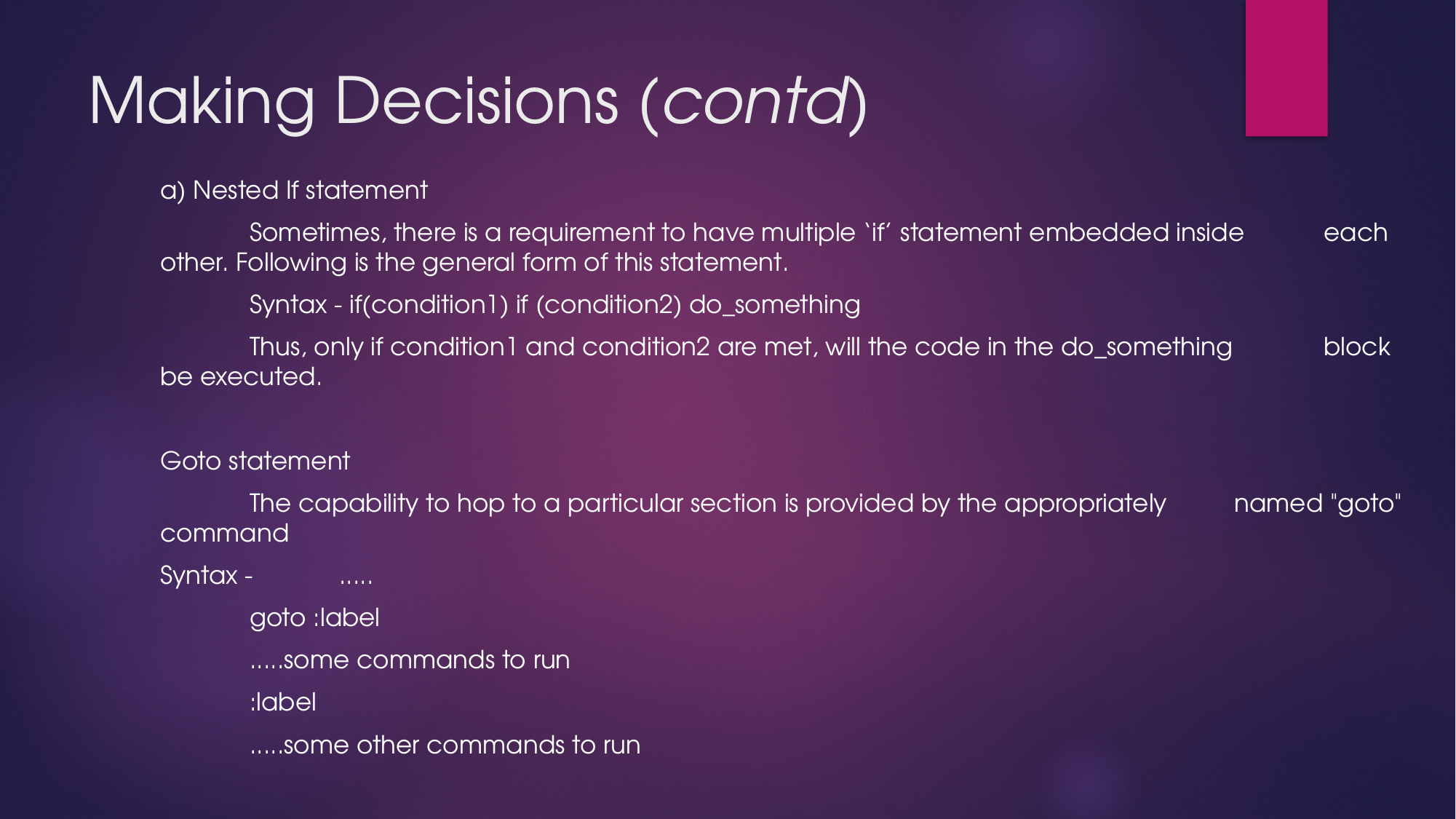

# Making Decisions (contd)
a) Nested If statement
	Sometimes, there is a requirement to have multiple ‘if’ statement embedded inside 	each other. Following is the general form of this statement.
	Syntax - if(condition1) if (condition2) do_something
	Thus, only if condition1 and condition2 are met, will the code in the do_something 	block be executed.

Goto statement
	The capability to hop to a particular section is provided by the appropriately 	named "goto" command
Syntax - 	.....
			goto :label
			.....some commands to run
			:label
			.....some other commands to run